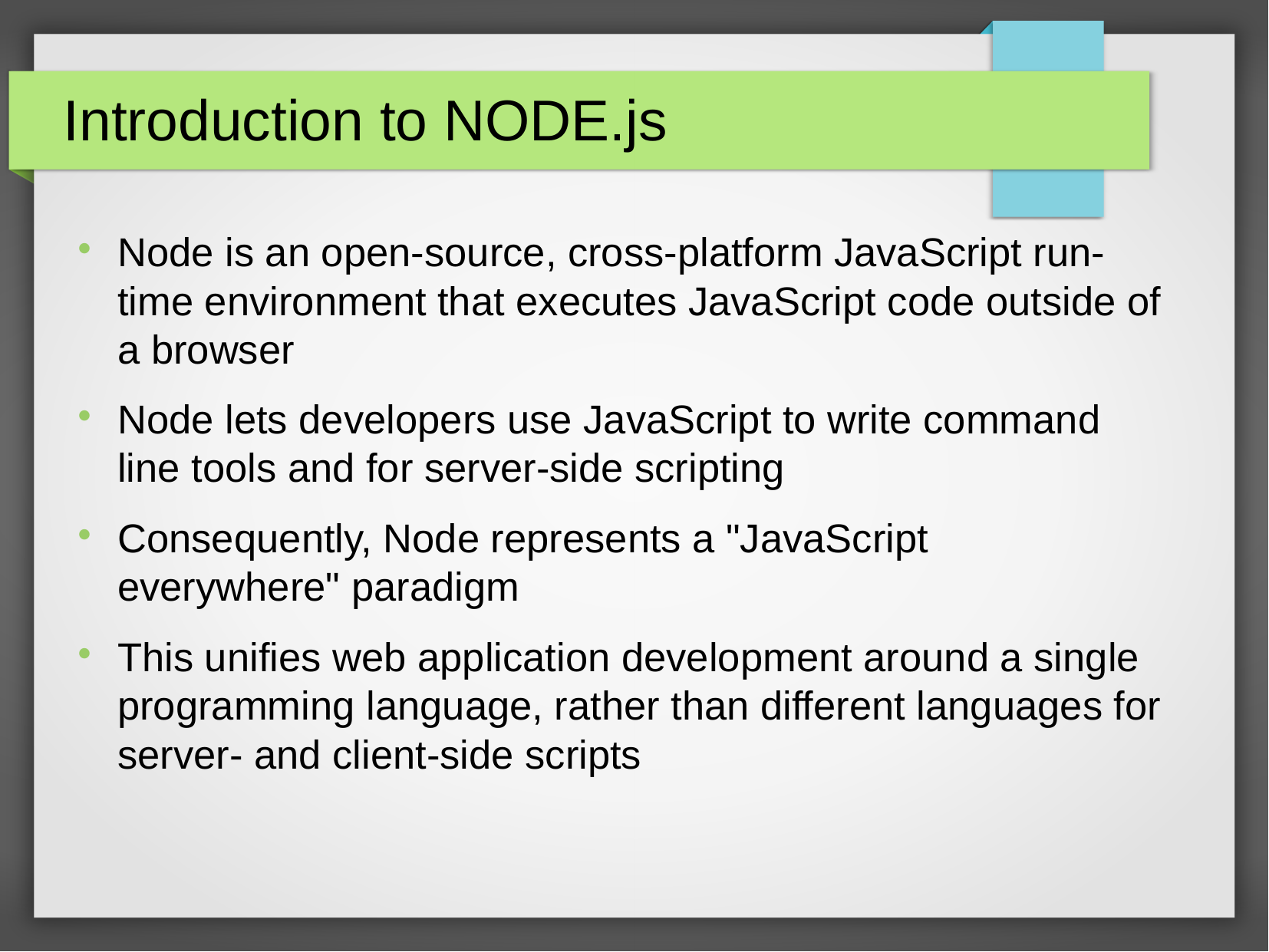

Introduction to NODE.js
Node is an open-source, cross-platform JavaScript run-time environment that executes JavaScript code outside of a browser
Node lets developers use JavaScript to write command line tools and for server-side scripting
Consequently, Node represents a "JavaScript everywhere" paradigm
This unifies web application development around a single programming language, rather than different languages for server- and client-side scripts